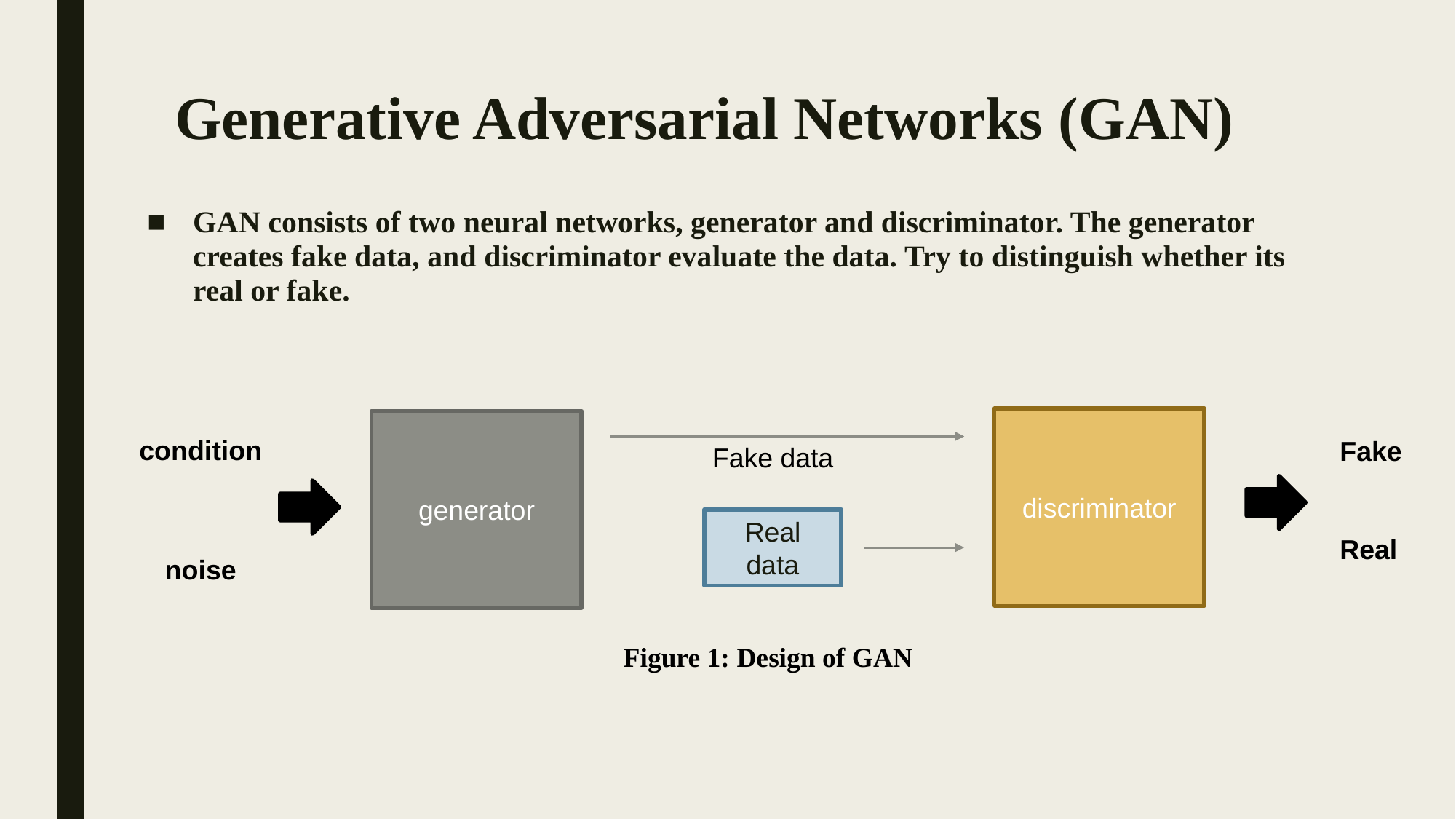

# Generative Adversarial Networks (GAN)
GAN consists of two neural networks, generator and discriminator. The generator creates fake data, and discriminator evaluate the data. Try to distinguish whether its real or fake.

discriminator
generator
condition
Fake

Real
Fake data

Real data
noise
Figure 1: Design of GAN